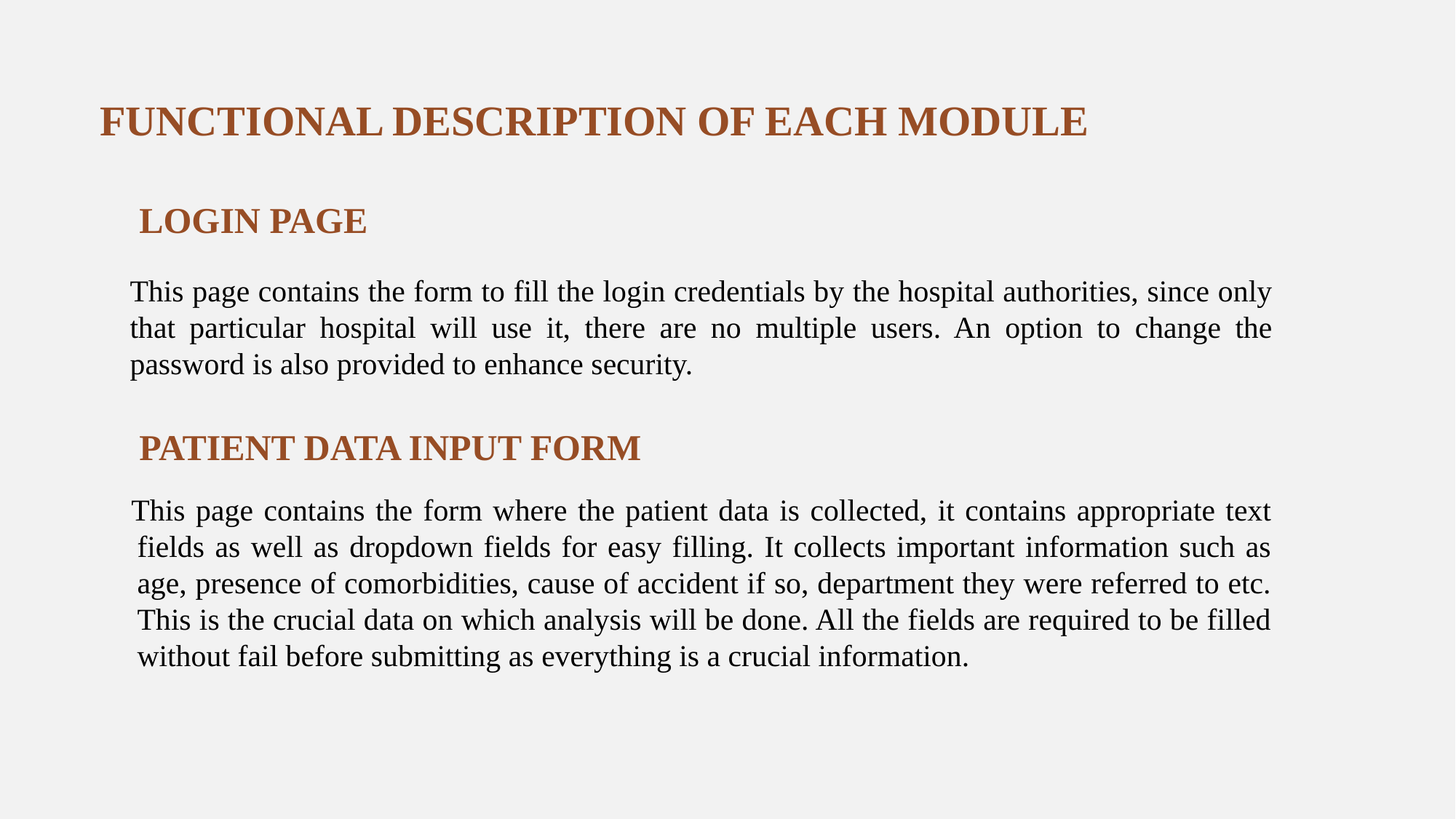

FUNCTIONAL DESCRIPTION OF EACH MODULE

LOGIN PAGE

This page contains the form to fill the login credentials by the hospital authorities, since only that particular hospital will use it, there are no multiple users. An option to change the password is also provided to enhance security.

PATIENT DATA INPUT FORM
This page contains the form where the patient data is collected, it contains appropriate text fields as well as dropdown fields for easy filling. It collects important information such as age, presence of comorbidities, cause of accident if so, department they were referred to etc. This is the crucial data on which analysis will be done. All the fields are required to be filled without fail before submitting as everything is a crucial information.